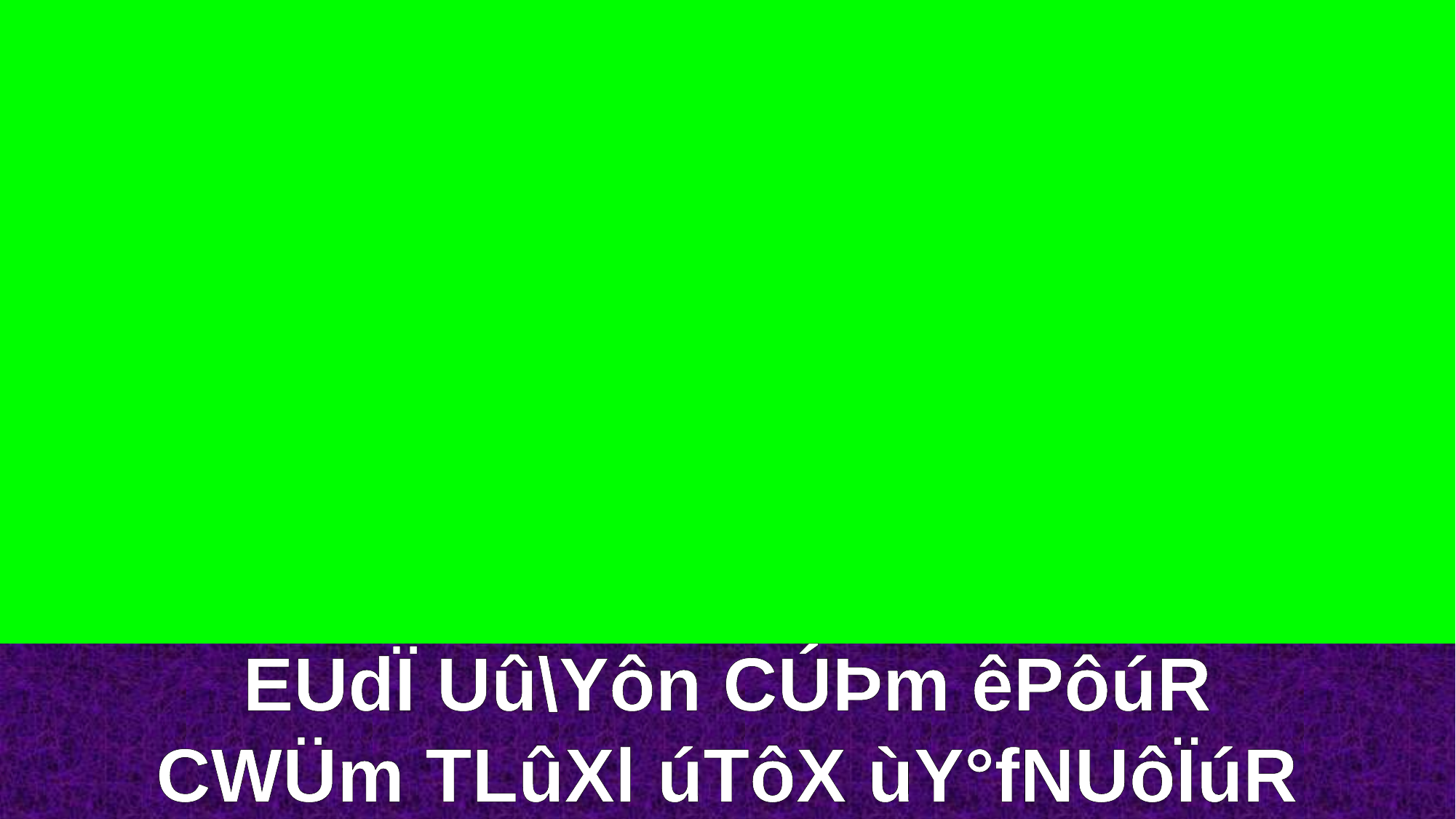

EUdÏ Uû\Yôn CÚÞm êPôúR
CWÜm TLûXl úTôX ùY°fNUôÏúR